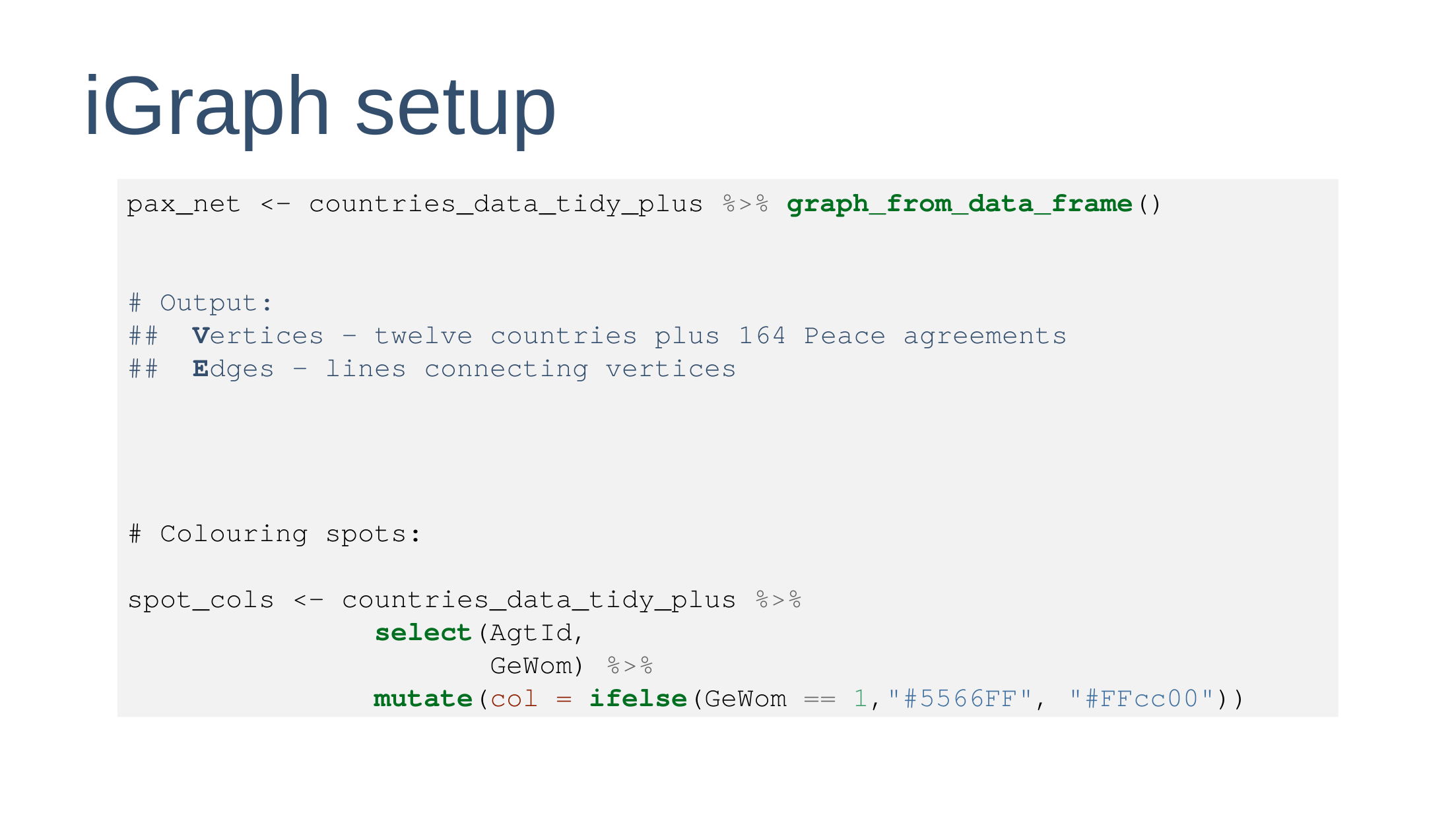

# iGraph setup
pax_net <- countries_data_tidy_plus %>% graph_from_data_frame()

# Output:
##  Vertices – twelve countries plus 164 Peace agreements
##  Edges – lines connecting vertices

# Colouring spots:
spot_cols <- countries_data_tidy_plus %>%
               select(AgtId,
                      GeWom) %>%
               mutate(col = ifelse(GeWom == 1,"#5566FF", "#FFcc00"))